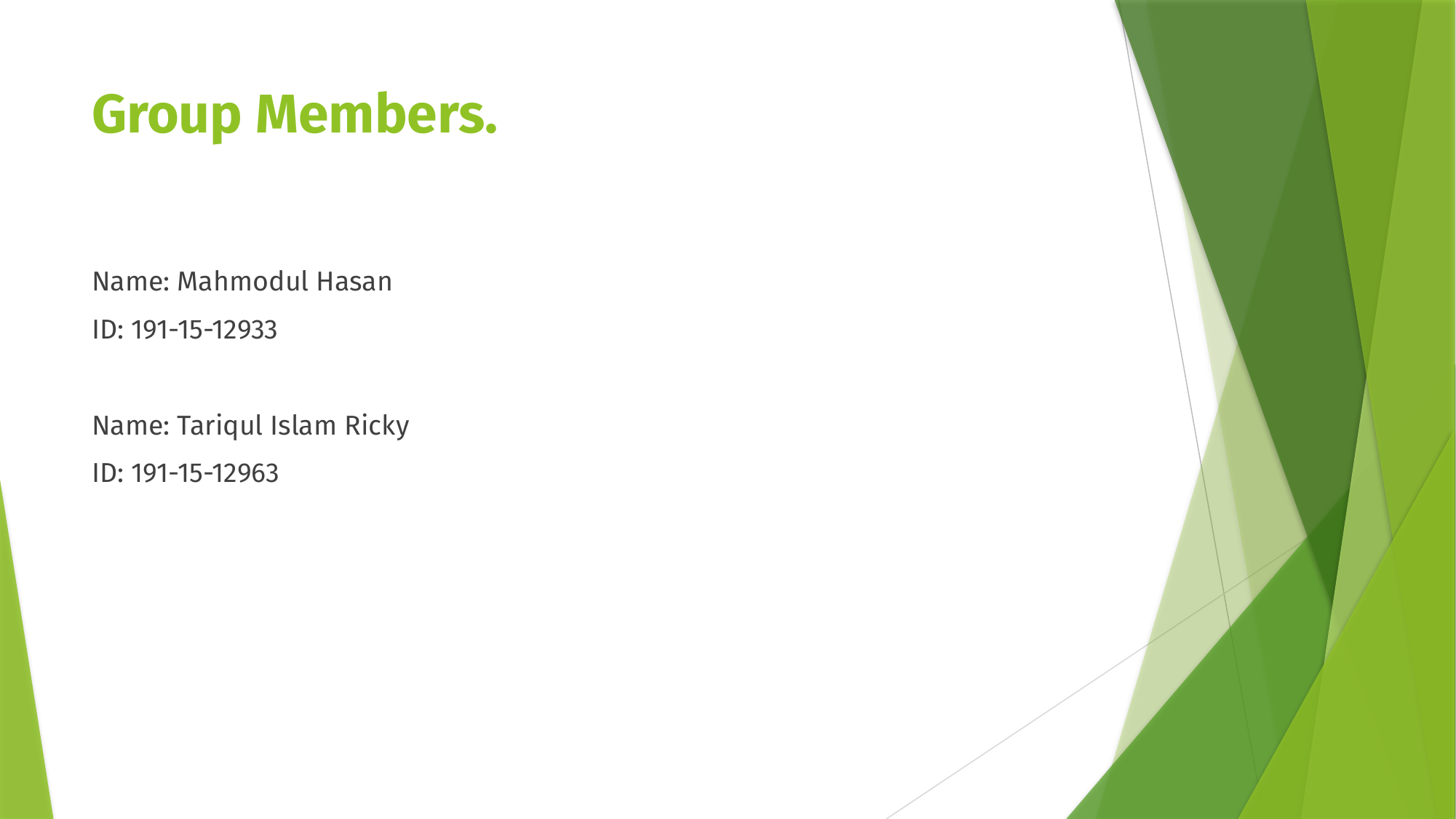

# Group Members.
Name: Mahmodul Hasan
ID: 191-15-12933

Name: Tariqul Islam Ricky
ID: 191-15-12963